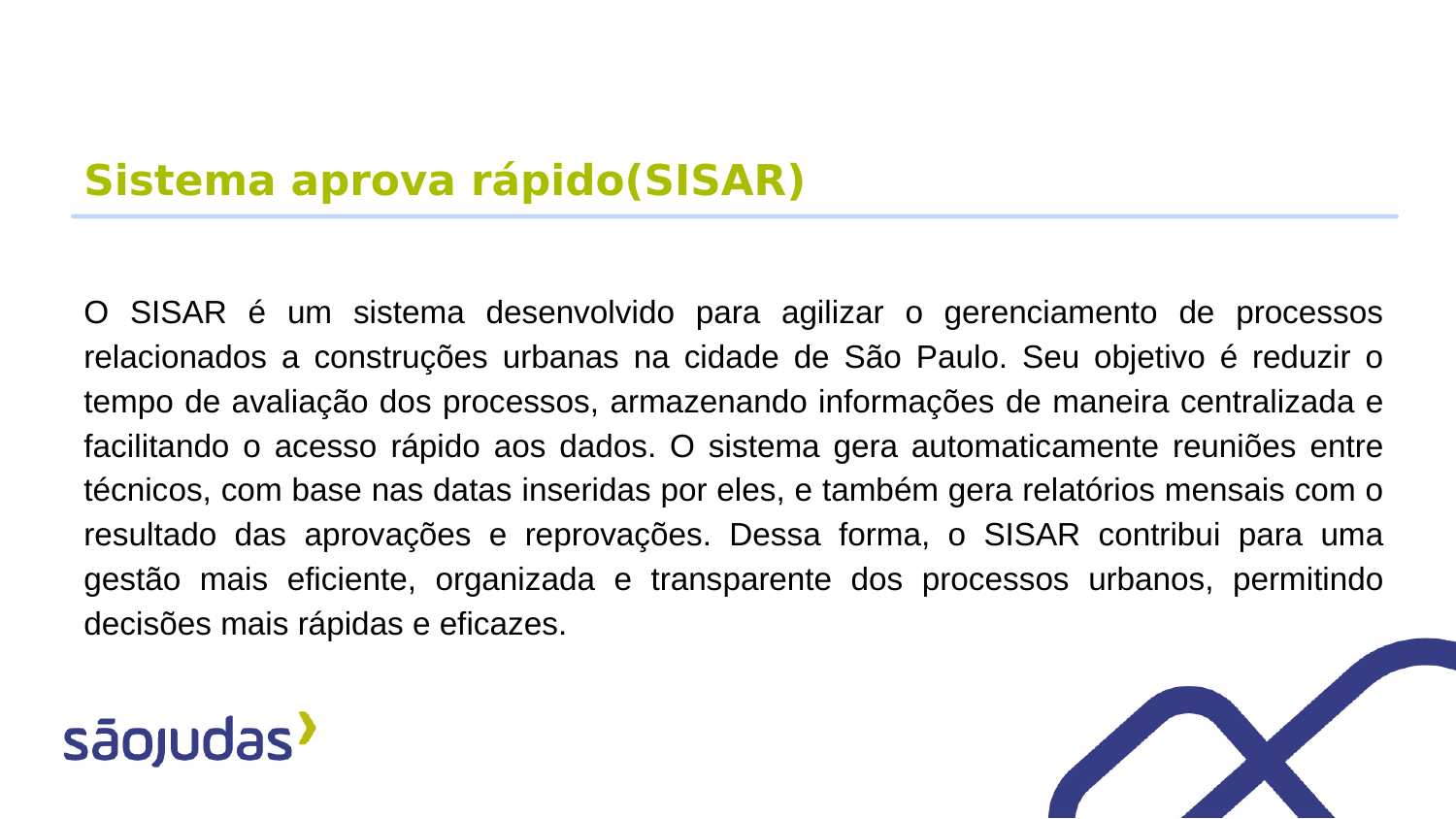

# Sistema aprova rápido(SISAR)

O SISAR é um sistema desenvolvido para agilizar o gerenciamento de processos relacionados a construções urbanas na cidade de São Paulo. Seu objetivo é reduzir o tempo de avaliação dos processos, armazenando informações de maneira centralizada e facilitando o acesso rápido aos dados. O sistema gera automaticamente reuniões entre técnicos, com base nas datas inseridas por eles, e também gera relatórios mensais com o resultado das aprovações e reprovações. Dessa forma, o SISAR contribui para uma gestão mais eficiente, organizada e transparente dos processos urbanos, permitindo decisões mais rápidas e eficazes.